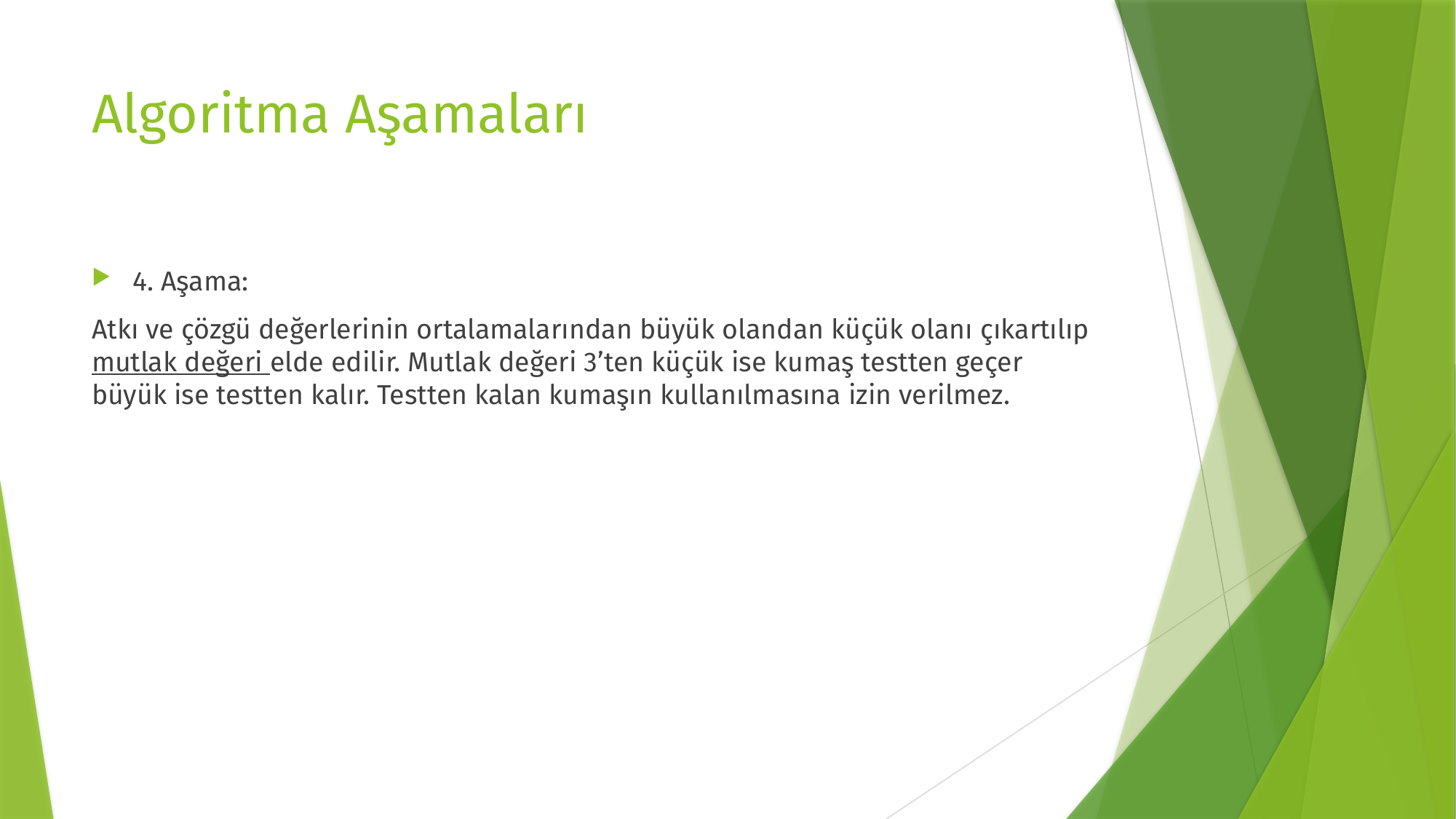

# Algoritma Aşamaları
4. Aşama:
Atkı ve çözgü değerlerinin ortalamalarından büyük olandan küçük olanı çıkartılıp mutlak değeri elde edilir. Mutlak değeri 3’ten küçük ise kumaş testten geçer büyük ise testten kalır. Testten kalan kumaşın kullanılmasına izin verilmez.